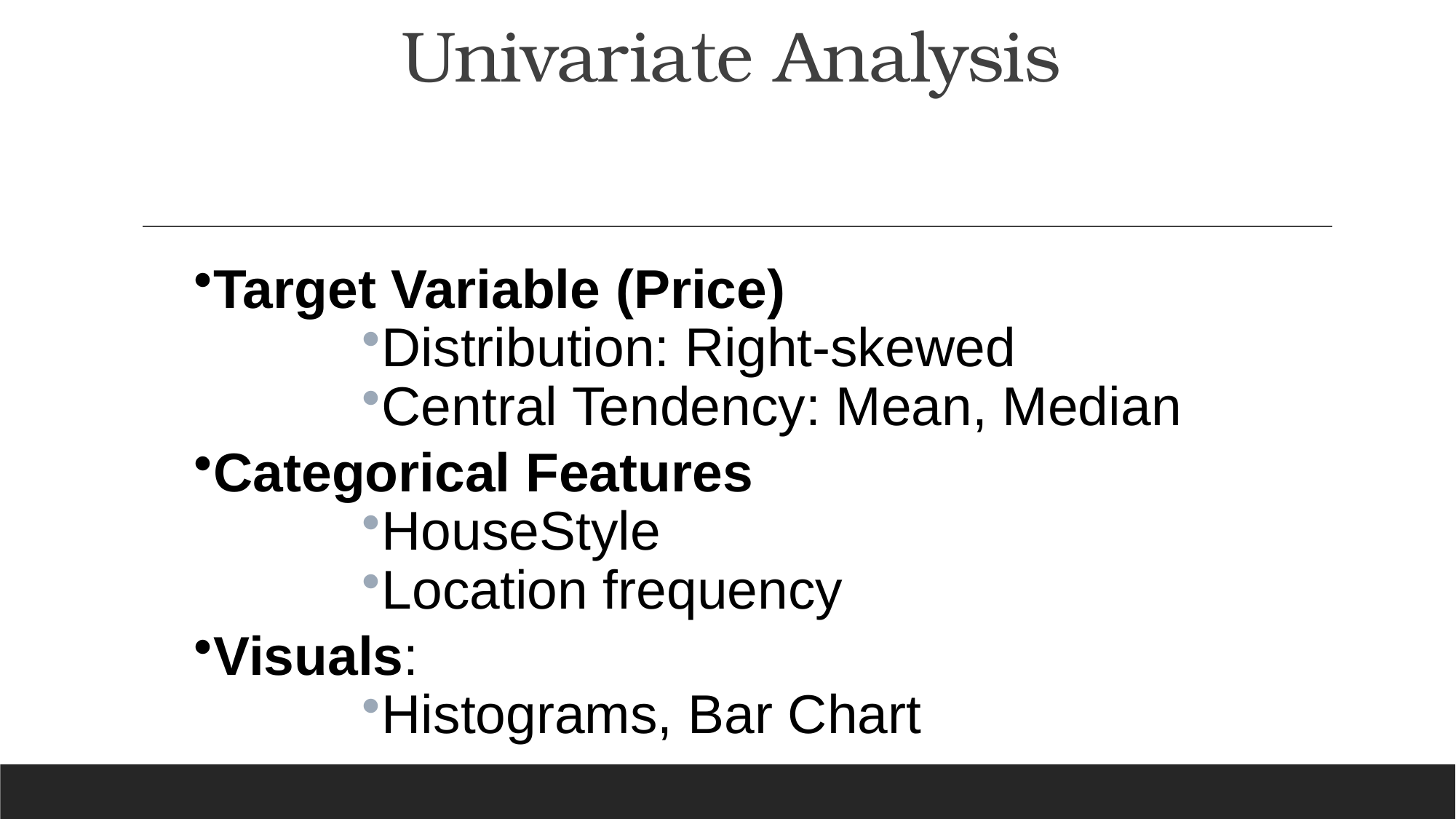

# Univariate Analysis
Target Variable (Price)
Distribution: Right-skewed
Central Tendency: Mean, Median
Categorical Features
HouseStyle
Location frequency
Visuals:
Histograms, Bar Chart